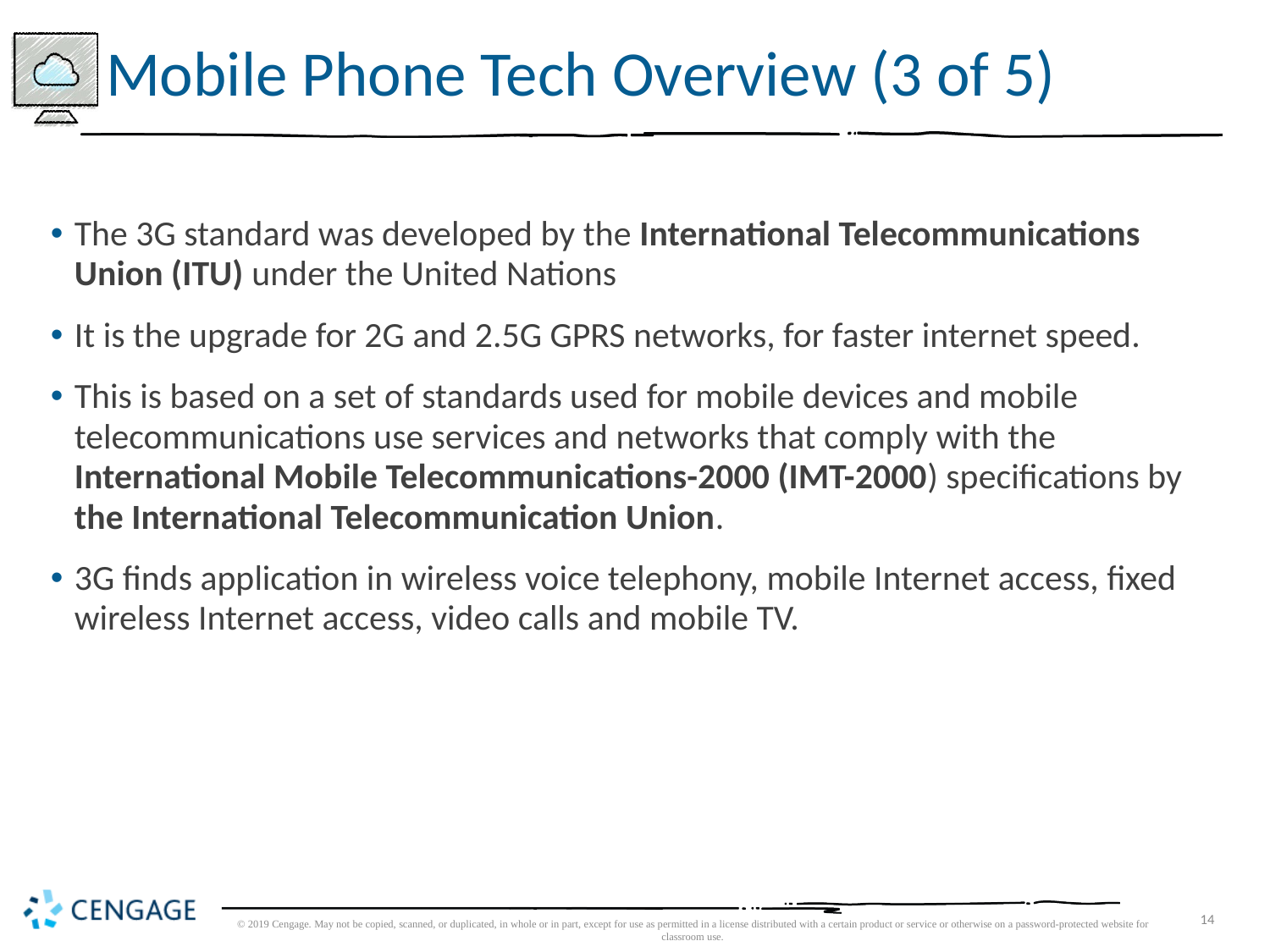

# Mobile Phone Tech Overview (3 of 5)
The 3G standard was developed by the International Telecommunications Union (ITU) under the United Nations
It is the upgrade for 2G and 2.5G GPRS networks, for faster internet speed.
This is based on a set of standards used for mobile devices and mobile telecommunications use services and networks that comply with the International Mobile Telecommunications-2000 (IMT-2000) specifications by the International Telecommunication Union.
3G finds application in wireless voice telephony, mobile Internet access, fixed wireless Internet access, video calls and mobile TV.
© 2019 Cengage. May not be copied, scanned, or duplicated, in whole or in part, except for use as permitted in a license distributed with a certain product or service or otherwise on a password-protected website for classroom use.